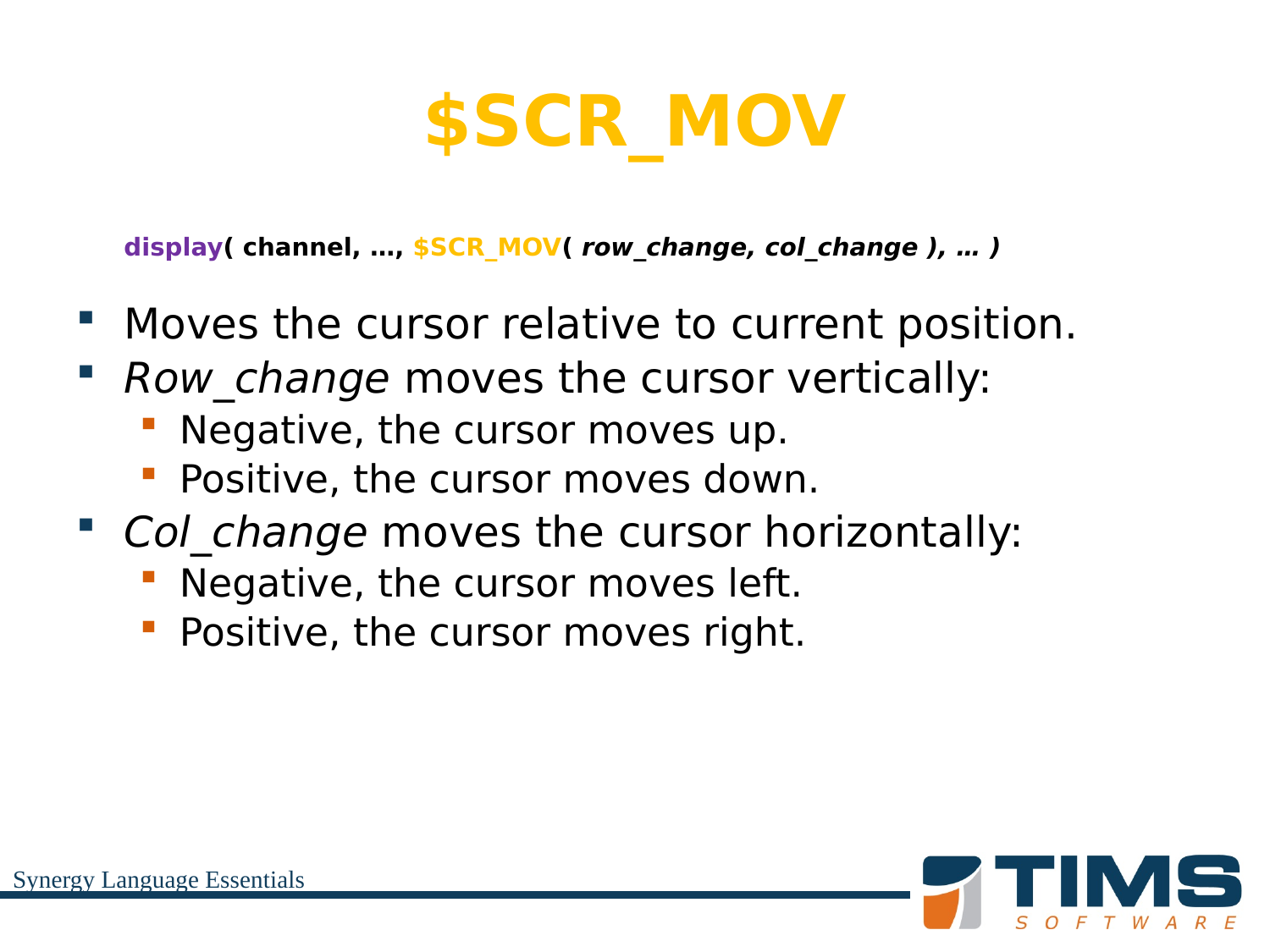

# $SCR_MOV
	display( channel, …, $SCR_MOV( row_change, col_change ), … )

Moves the cursor relative to current position.
Row_change moves the cursor vertically:
Negative, the cursor moves up.
Positive, the cursor moves down.
Col_change moves the cursor horizontally:
Negative, the cursor moves left.
Positive, the cursor moves right.
Synergy Language Essentials